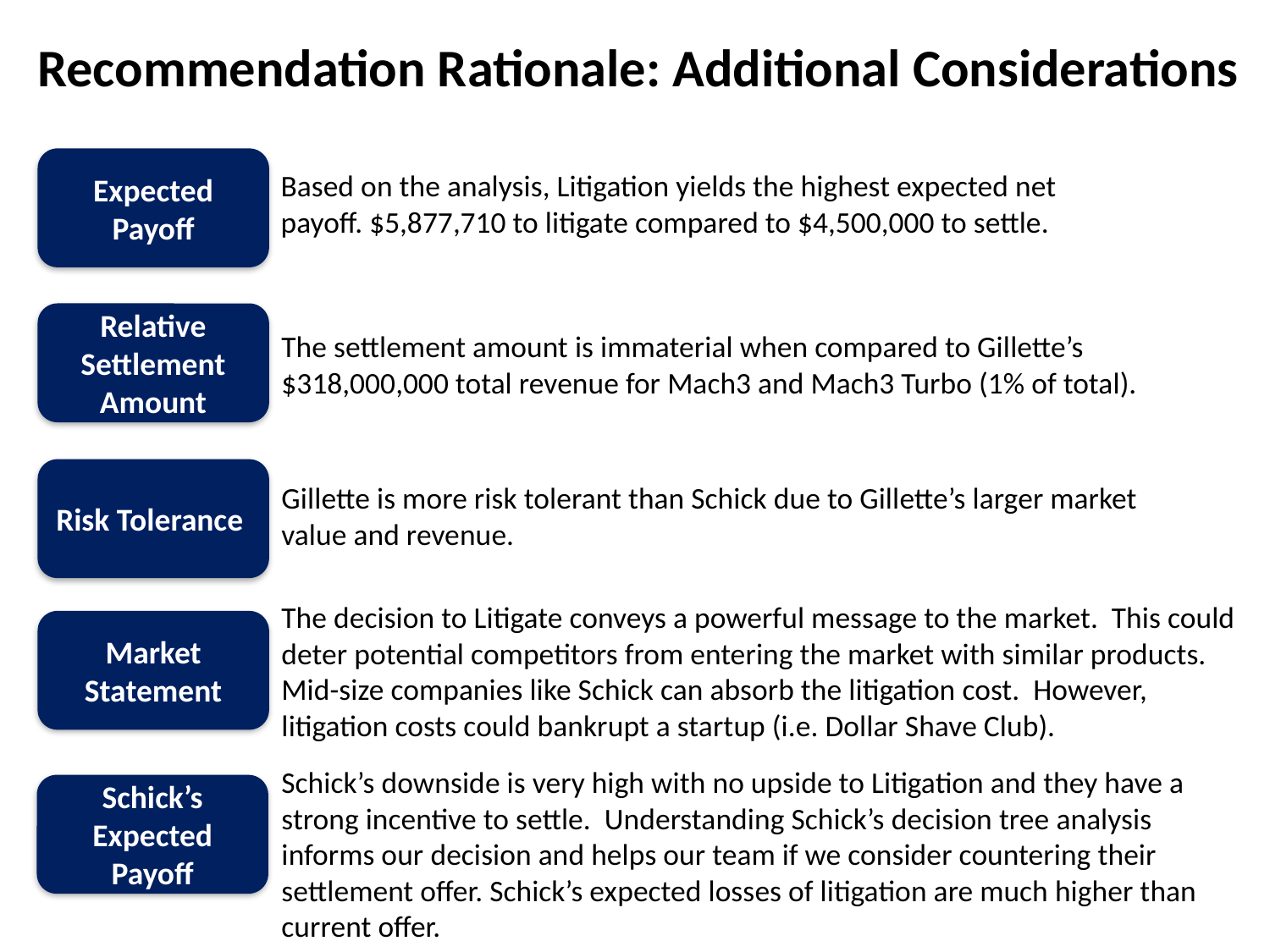

# Recommendation Rationale: Additional Considerations
Expected Payoff
Based on the analysis, Litigation yields the highest expected net payoff. $5,877,710 to litigate compared to $4,500,000 to settle.
Relative Settlement Amount
The settlement amount is immaterial when compared to Gillette’s $318,000,000 total revenue for Mach3 and Mach3 Turbo (1% of total).
Risk Tolerance
Gillette is more risk tolerant than Schick due to Gillette’s larger market value and revenue.
The decision to Litigate conveys a powerful message to the market.  This could deter potential competitors from entering the market with similar products.  Mid-size companies like Schick can absorb the litigation cost.  However, litigation costs could bankrupt a startup (i.e. Dollar Shave Club).
Market Statement
Schick’s downside is very high with no upside to Litigation and they have a strong incentive to settle.  Understanding Schick’s decision tree analysis informs our decision and helps our team if we consider countering their settlement offer. Schick’s expected losses of litigation are much higher than current offer.
Schick’s Expected Payoff